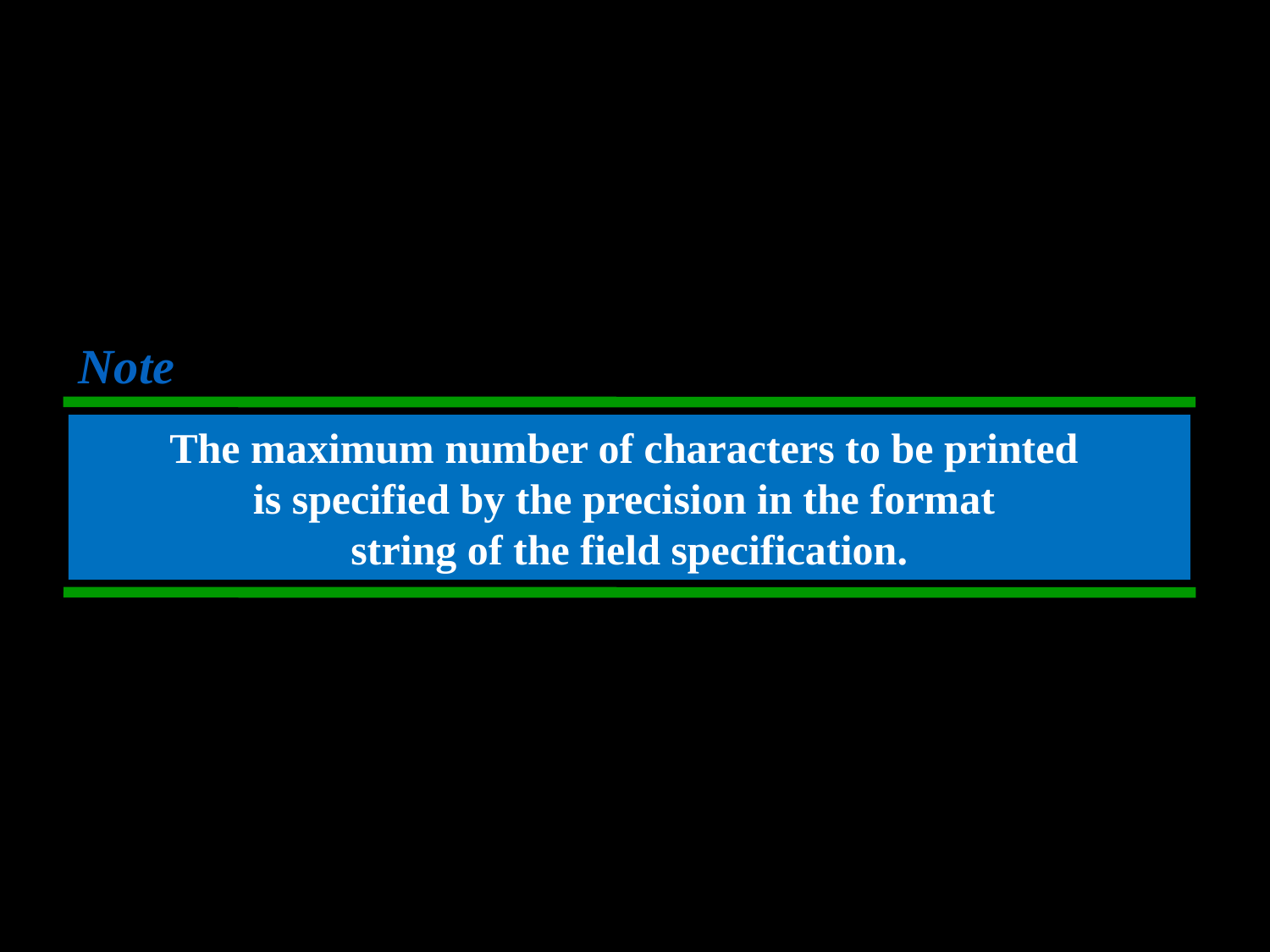

Note

The maximum number of characters to be printed
is specified by the precision in the format
string of the field specification.